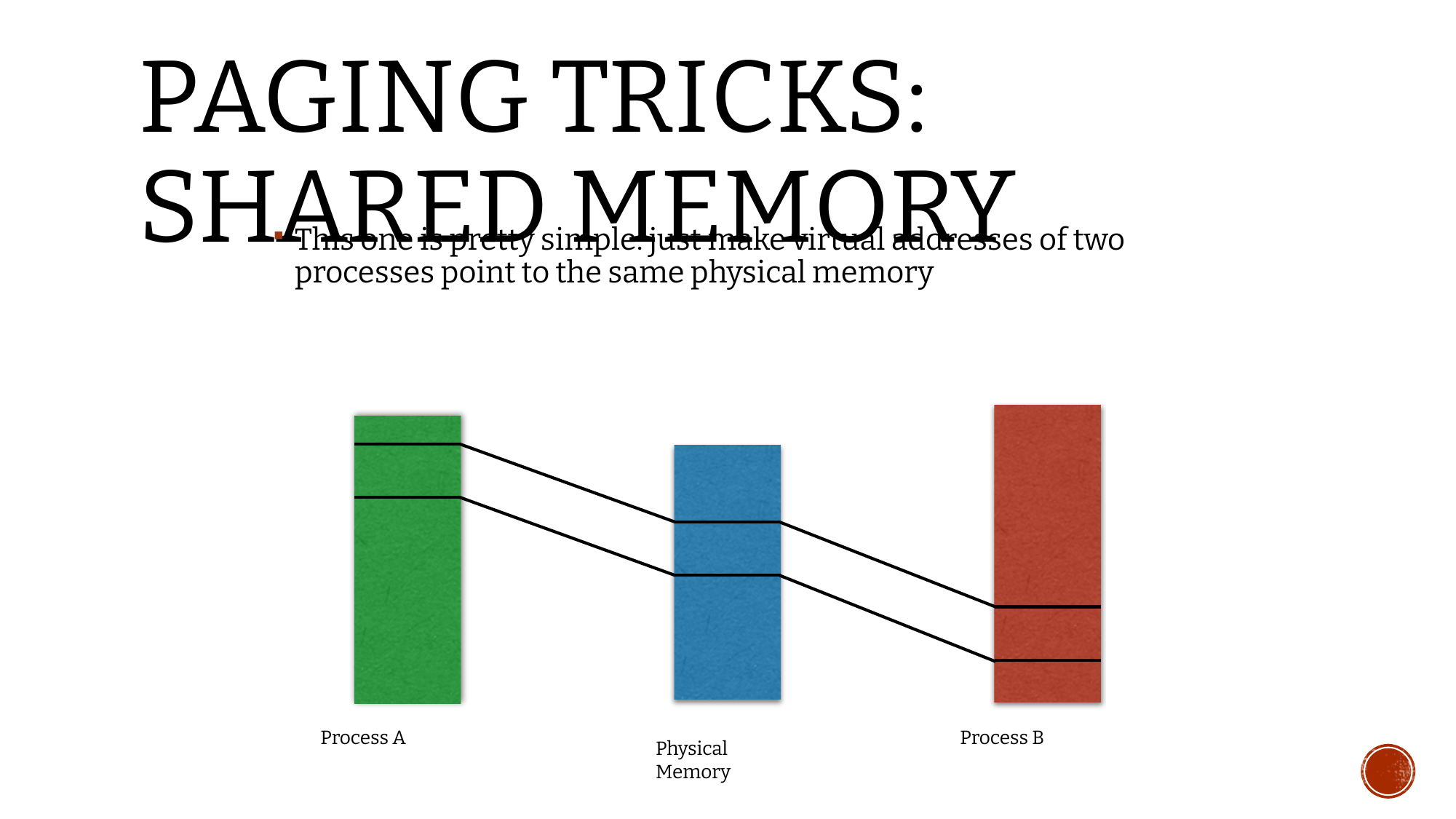

# Paging Tricks: Shared Memory
This one is pretty simple: just make virtual addresses of two processes point to the same physical memory

Process A
Process B
Physical
Memory